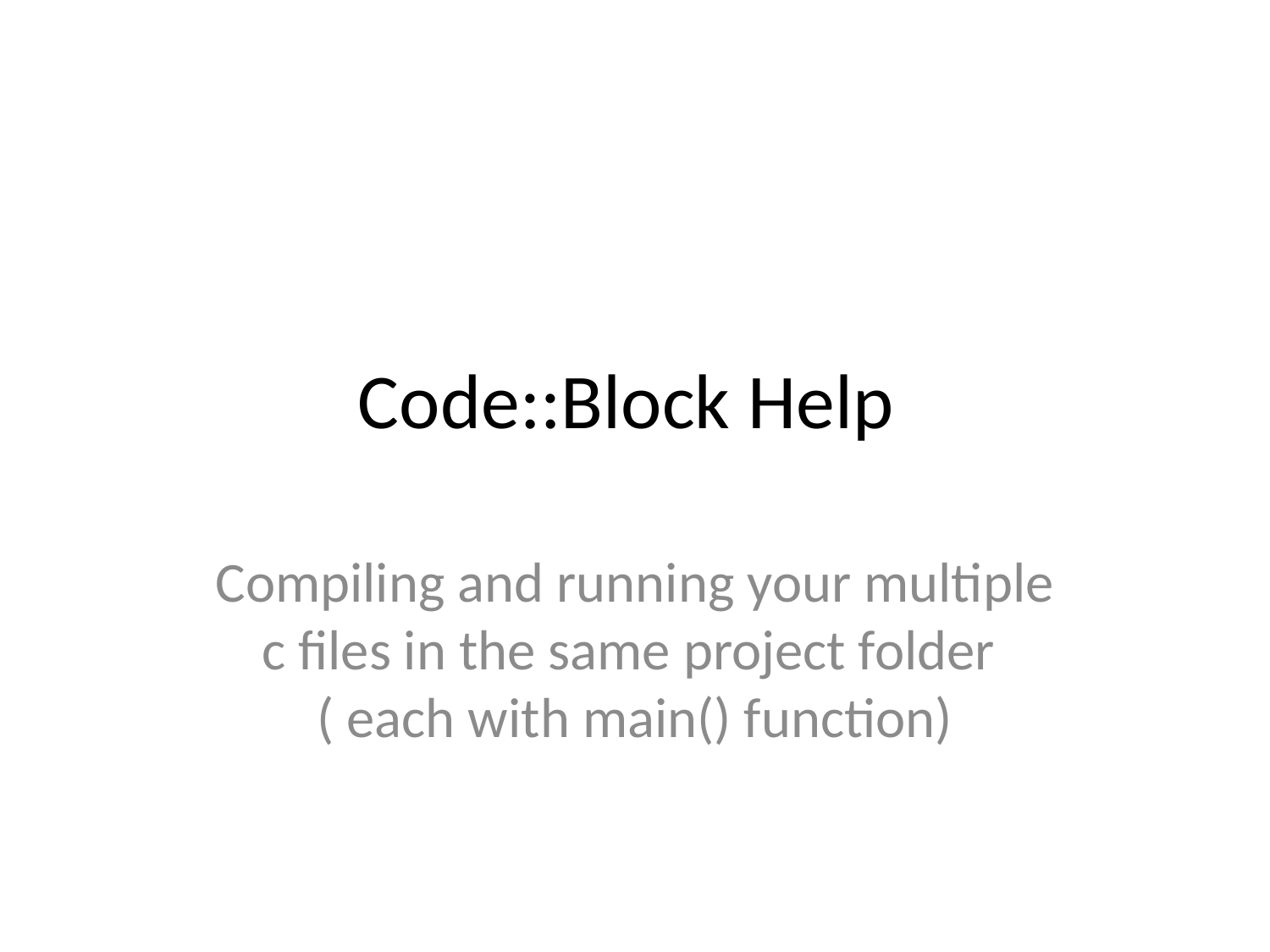

# Code::Block Help
Compiling and running your multiple c files in the same project folder  ( each with main() function)